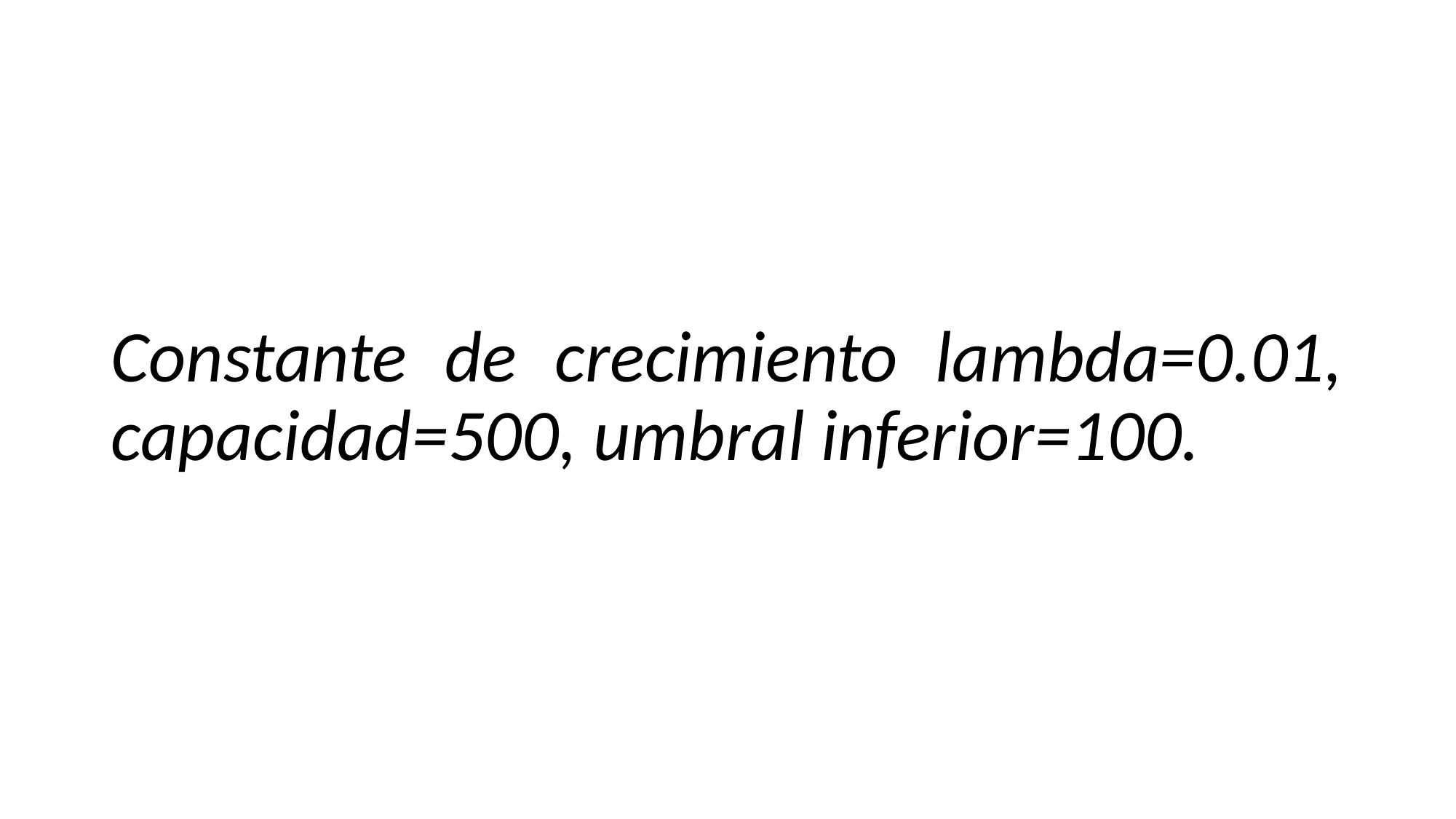

#
Constante de crecimiento lambda=0.01, capacidad=500, umbral inferior=100.